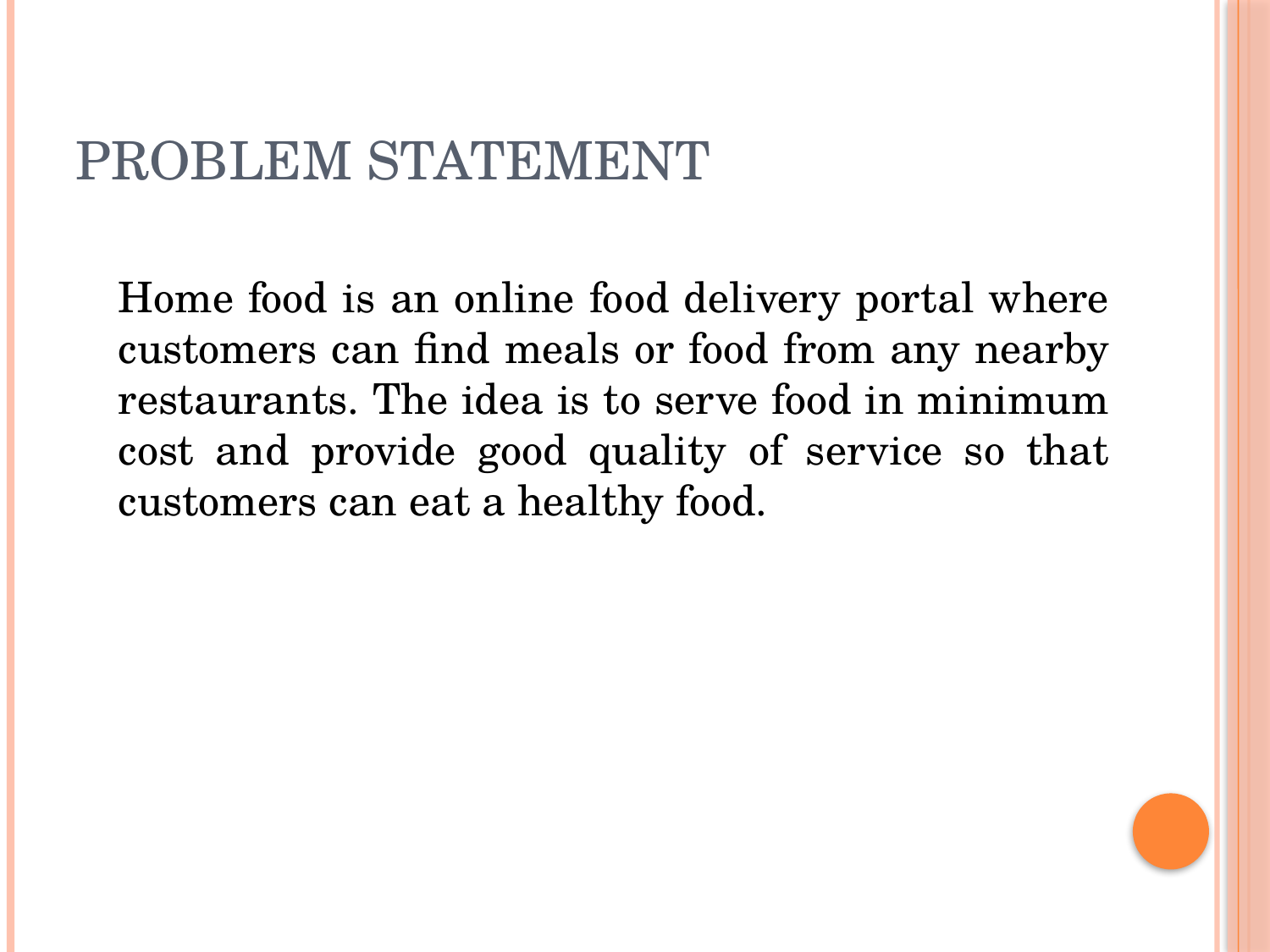

# Problem statement
Home food is an online food delivery portal where customers can find meals or food from any nearby restaurants. The idea is to serve food in minimum cost and provide good quality of service so that customers can eat a healthy food.